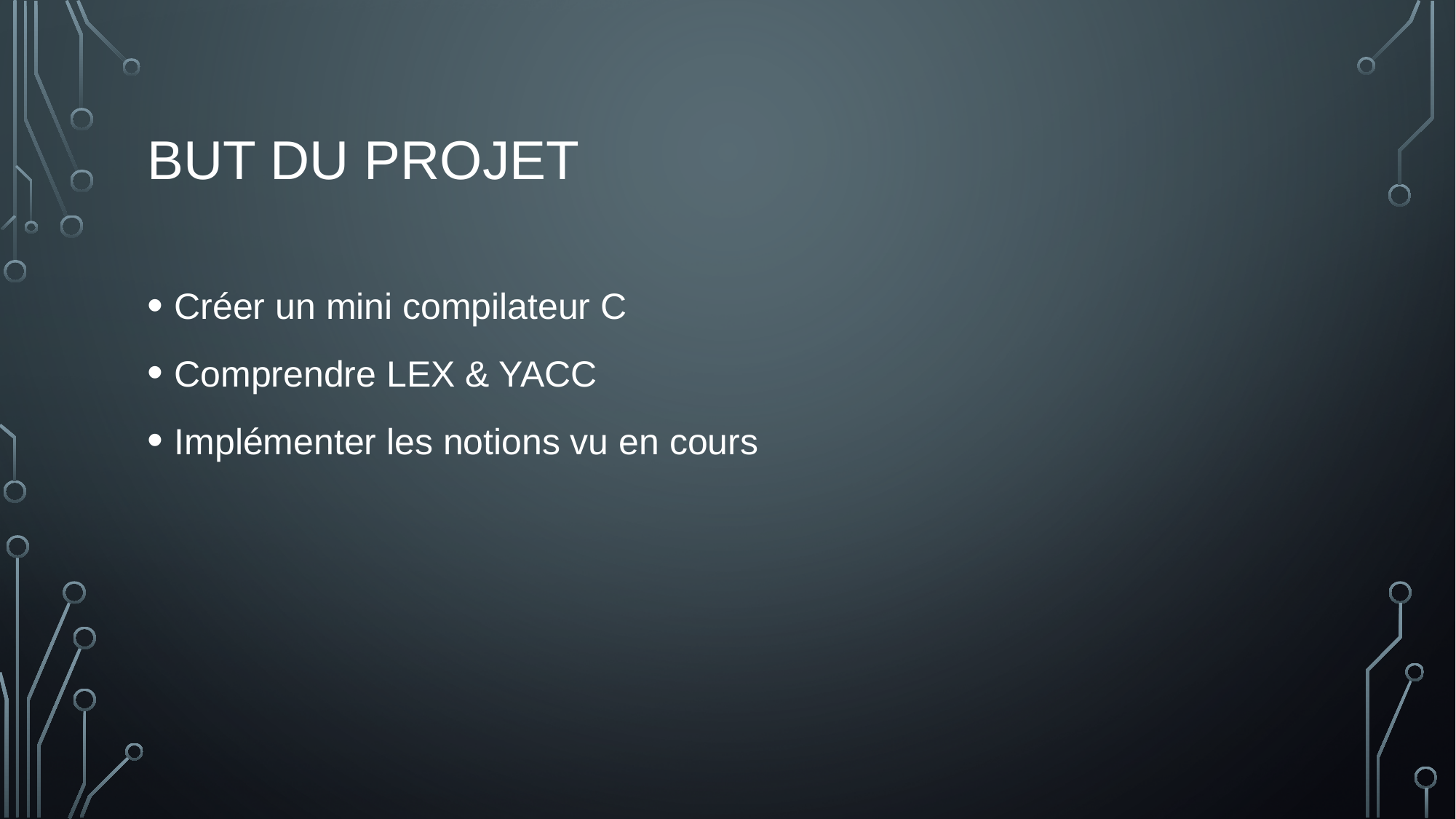

# BUT DU PROJET
Créer un mini compilateur C
Comprendre LEX & YACC
Implémenter les notions vu en cours